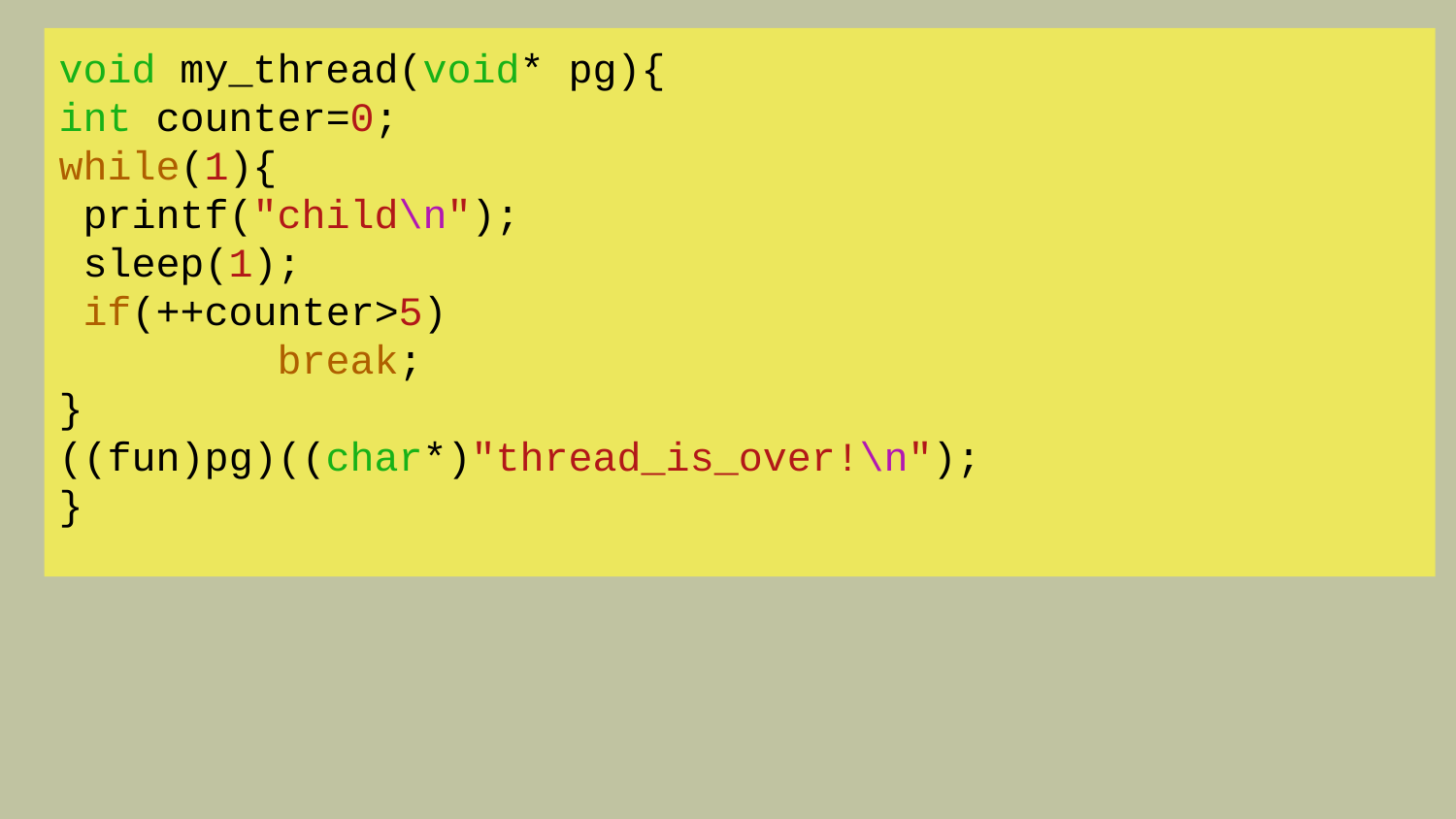

void my_thread(void* pg){
int counter=0;
while(1){
 printf("child\n");
 sleep(1);
 if(++counter>5)
         break;
}
((fun)pg)((char*)"thread_is_over!\n");
}